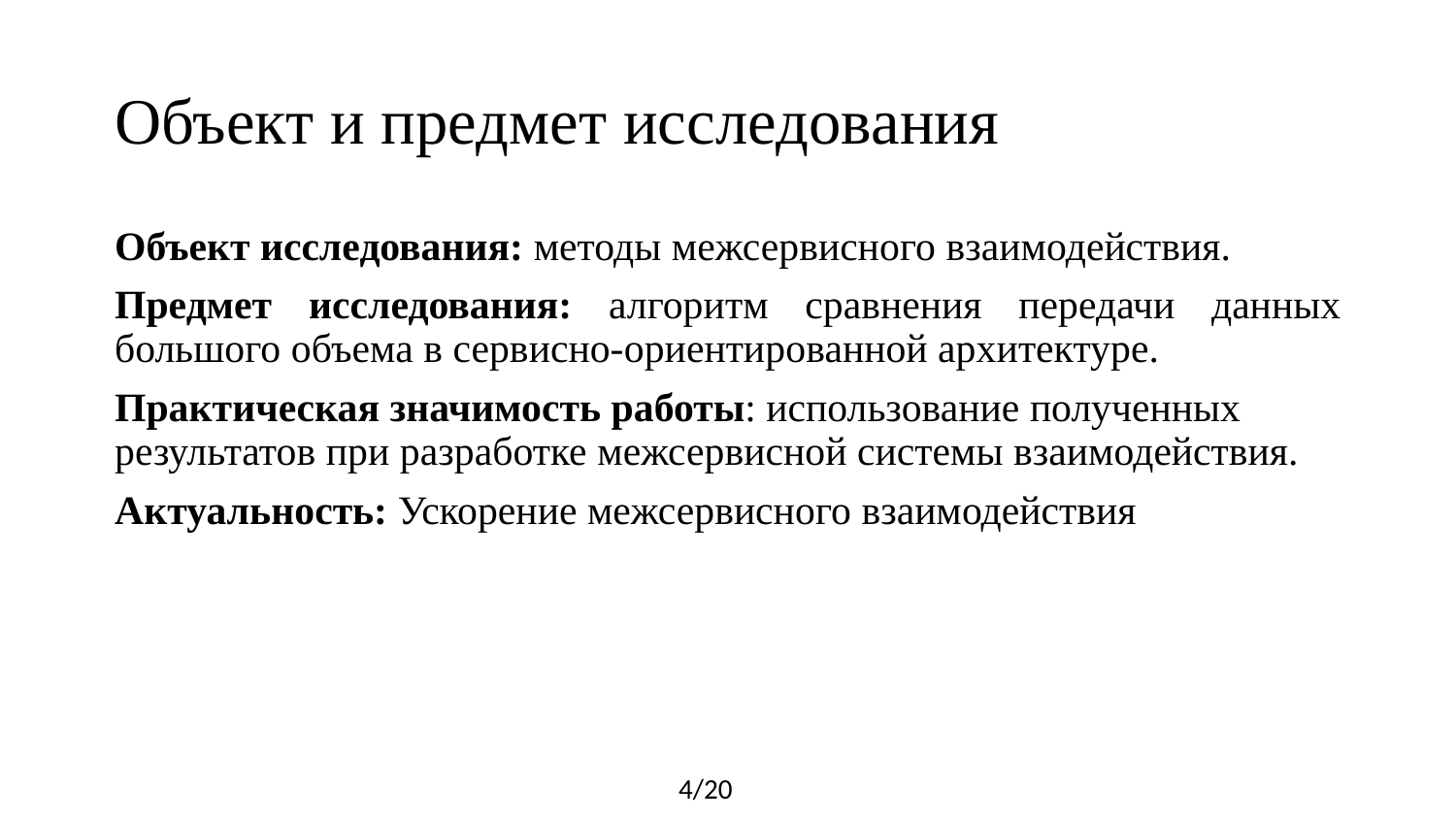

# Объект и предмет исследования
Объект исследования: методы межсервисного взаимодействия.
Предмет исследования: алгоритм сравнения передачи данных большого объема в сервисно-ориентированной архитектуре.
Практическая значимость работы: использование полученных результатов при разработке межсервисной системы взаимодействия.
Актуальность: Ускорение межсервисного взаимодействия

4/20